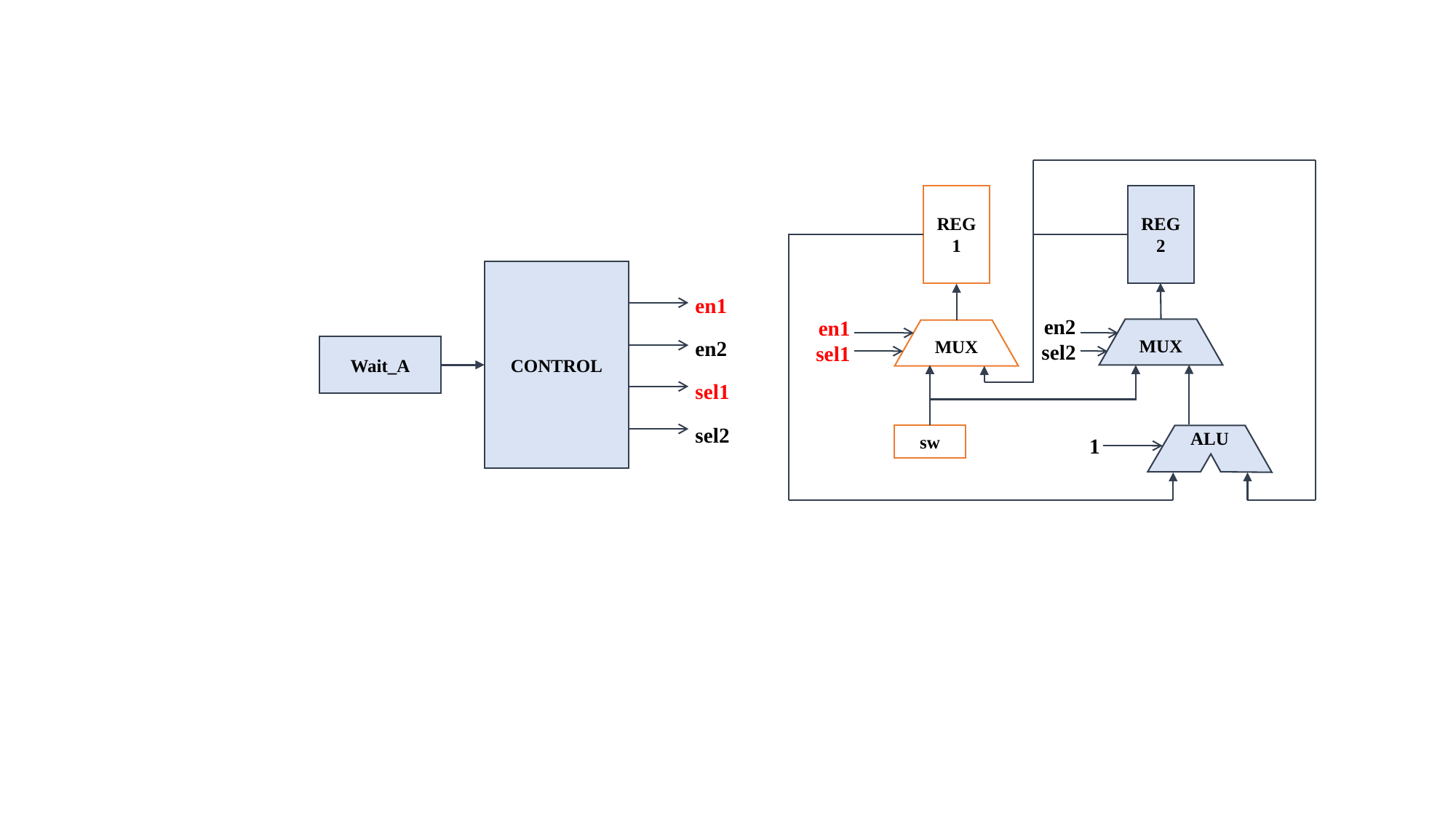

REG1
REG2
CONTROL
en1
en2
sel1
sel2
en2
sel2
en1
sel1
MUX
MUX
Wait_A
sw
ALU

1